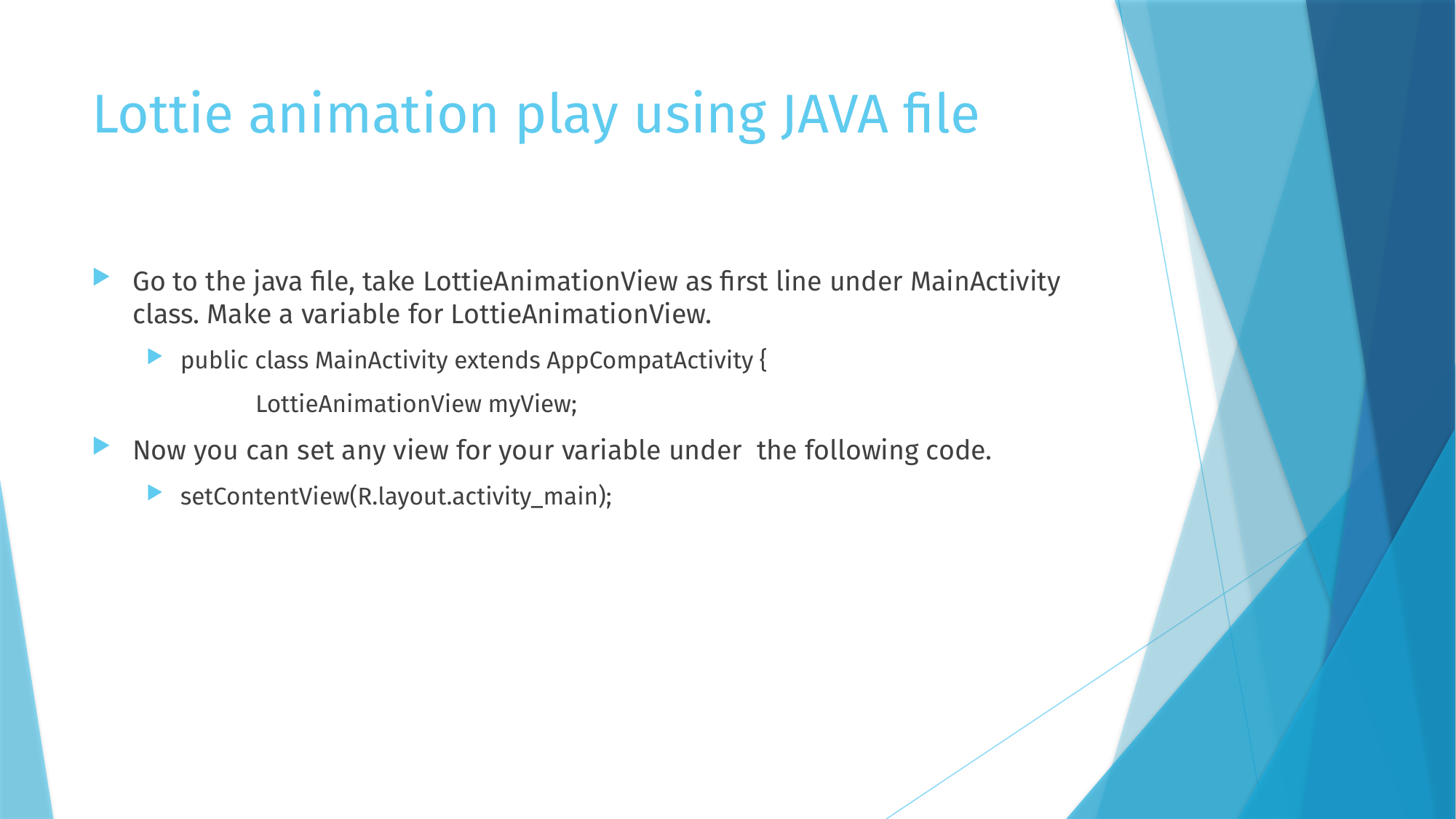

# Lottie animation play using JAVA file
Go to the java file, take LottieAnimationView as first line under MainActivity class. Make a variable for LottieAnimationView.
public class MainActivity extends AppCompatActivity {
	LottieAnimationView myView;
Now you can set any view for your variable under  the following code.
setContentView(R.layout.activity_main);